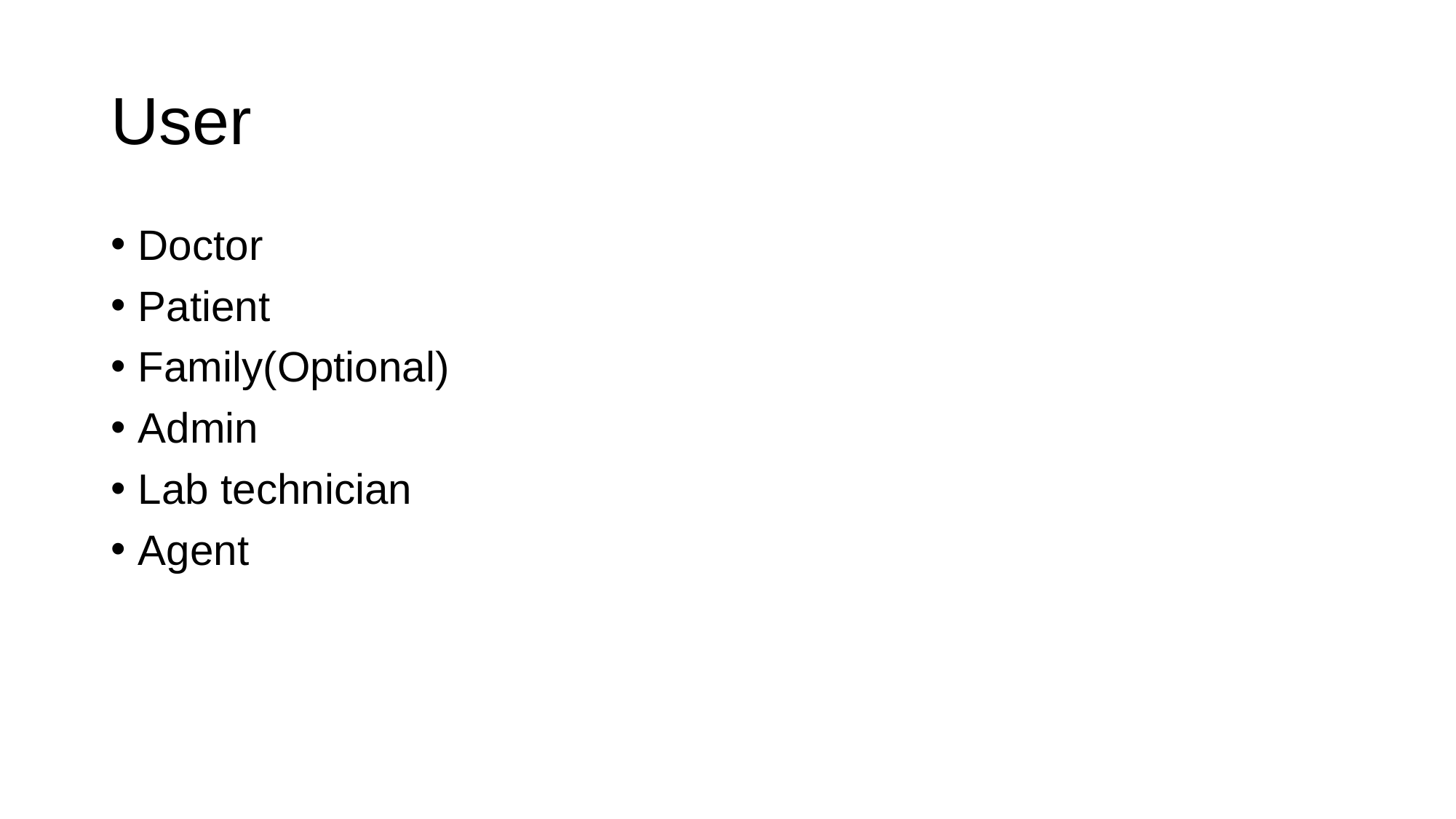

# User
Doctor
Patient
Family(Optional)
Admin
Lab technician
Agent